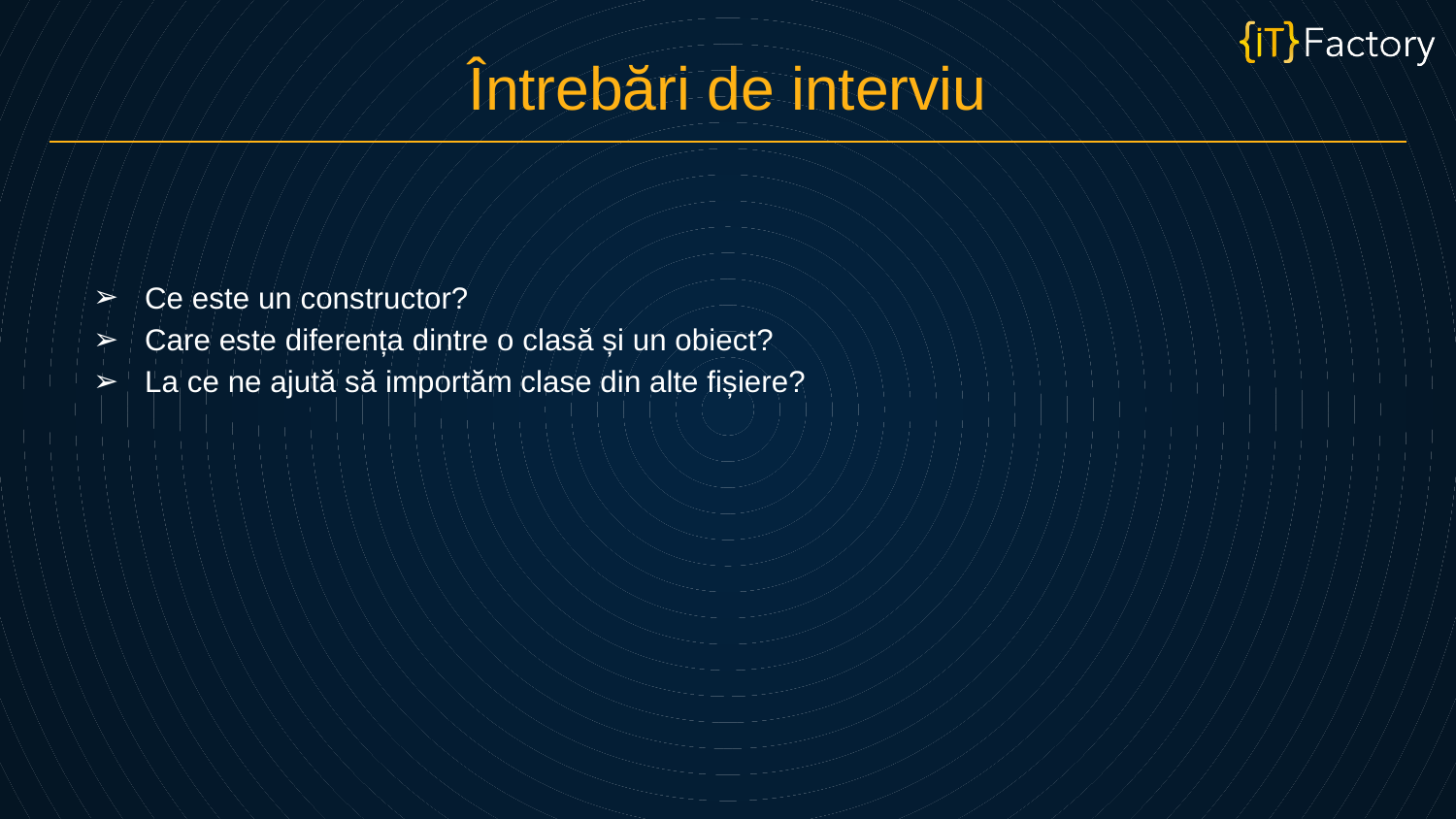

Întrebări de interviu
Ce este un constructor?
Care este diferența dintre o clasă și un obiect?
La ce ne ajută să importăm clase din alte fișiere?